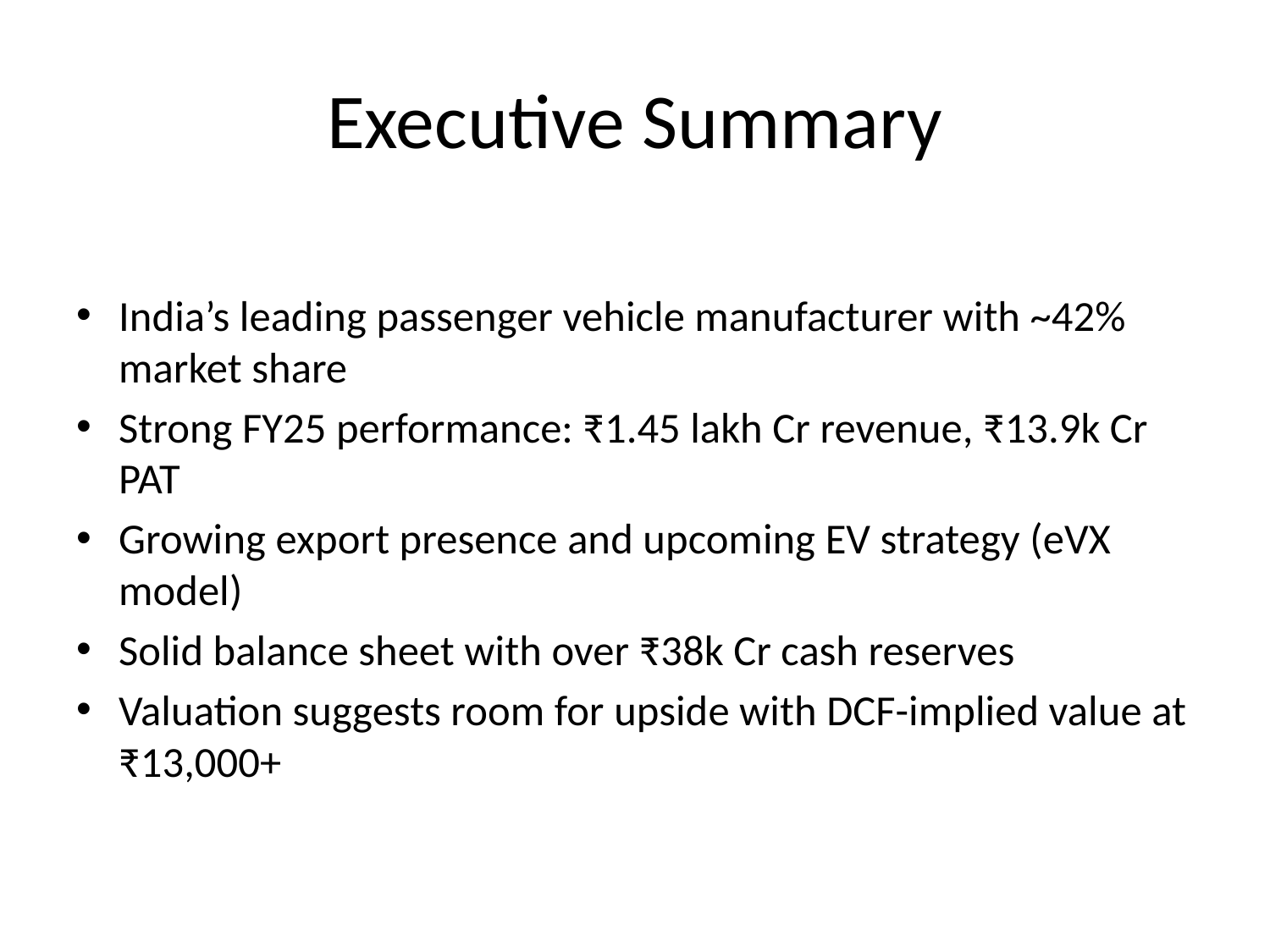

# Executive Summary

India’s leading passenger vehicle manufacturer with ~42% market share
Strong FY25 performance: ₹1.45 lakh Cr revenue, ₹13.9k Cr PAT
Growing export presence and upcoming EV strategy (eVX model)
Solid balance sheet with over ₹38k Cr cash reserves
Valuation suggests room for upside with DCF-implied value at ₹13,000+